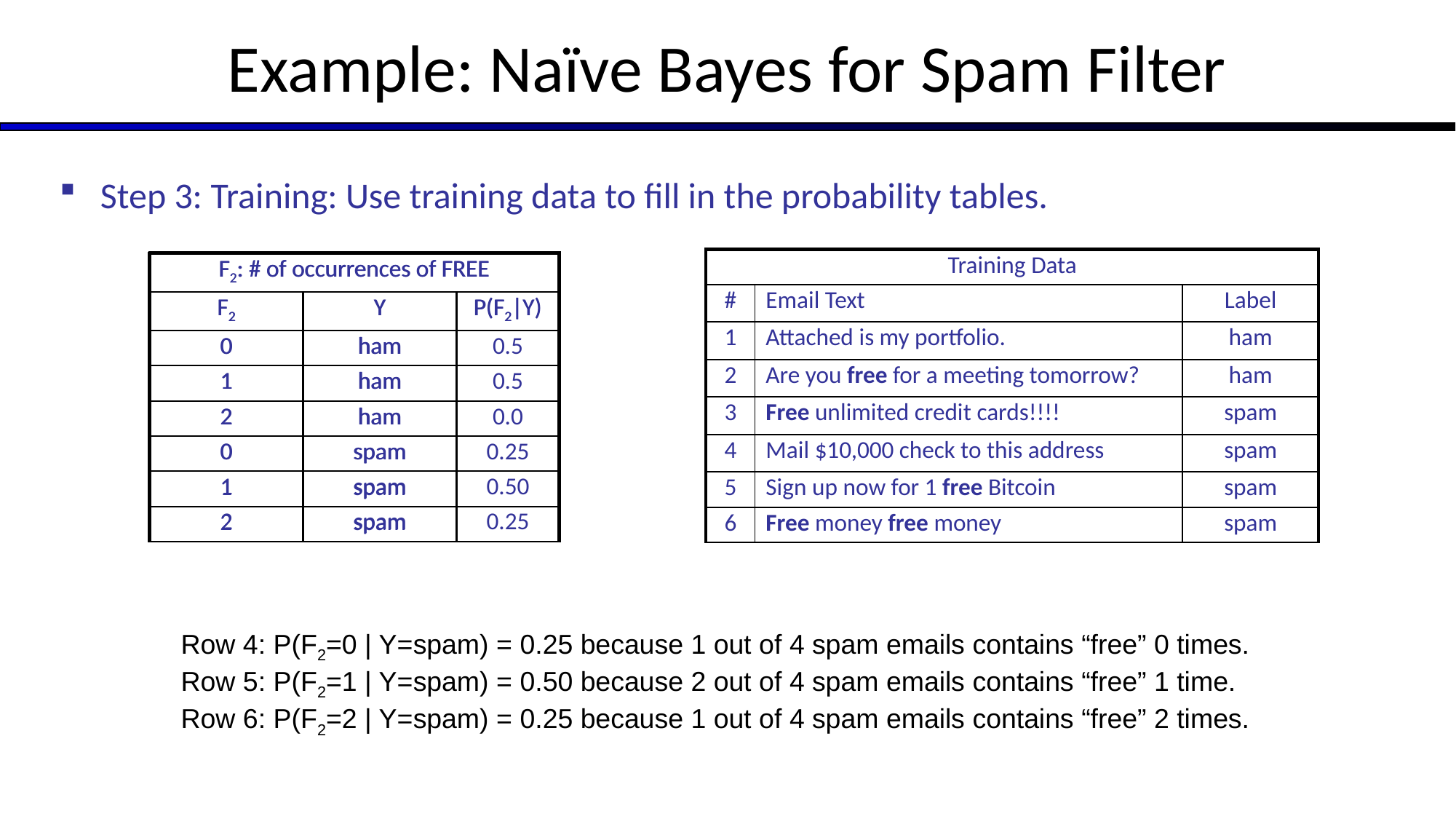

# Example: Naïve Bayes for Spam Filter
Step 3: Training: Use training data to fill in the probability tables.
| Training Data |  |  |
| --- | --- | --- |
| # | Email Text | Label |
| 1 | Attached is my portfolio. | ham |
| 2 | Are you free for a meeting tomorrow? | ham |
| 3 | Free unlimited credit cards!!!! | spam |
| 4 | Mail $10,000 check to this address | spam |
| 5 | Sign up now for 1 free Bitcoin | spam |
| 6 | Free money free money | spam |
| F2: # of occurrences of FREE |  |  |
| --- | --- | --- |
| F2 | Y | P(F2|Y) |
| 0 | ham | 0.5 |
| 1 | ham | 0.5 |
| 2 | ham | 0.0 |
| 0 | spam | 0.25 |
| 1 | spam | 0.50 |
| 2 | spam | 0.25 |
| F2: # of occurrences of FREE |  |  |
| --- | --- | --- |
| F2 | Y | P(F2|Y) |
| 0 | ham |  |
| 1 | ham |  |
| 2 | ham |  |
| 0 | spam |  |
| 1 | spam |  |
| 2 | spam |  |
Row 4: P(F2=0 | Y=spam) = 0.25 because 1 out of 4 spam emails contains “free” 0 times.
Row 5: P(F2=1 | Y=spam) = 0.50 because 2 out of 4 spam emails contains “free” 1 time.
Row 6: P(F2=2 | Y=spam) = 0.25 because 1 out of 4 spam emails contains “free” 2 times.